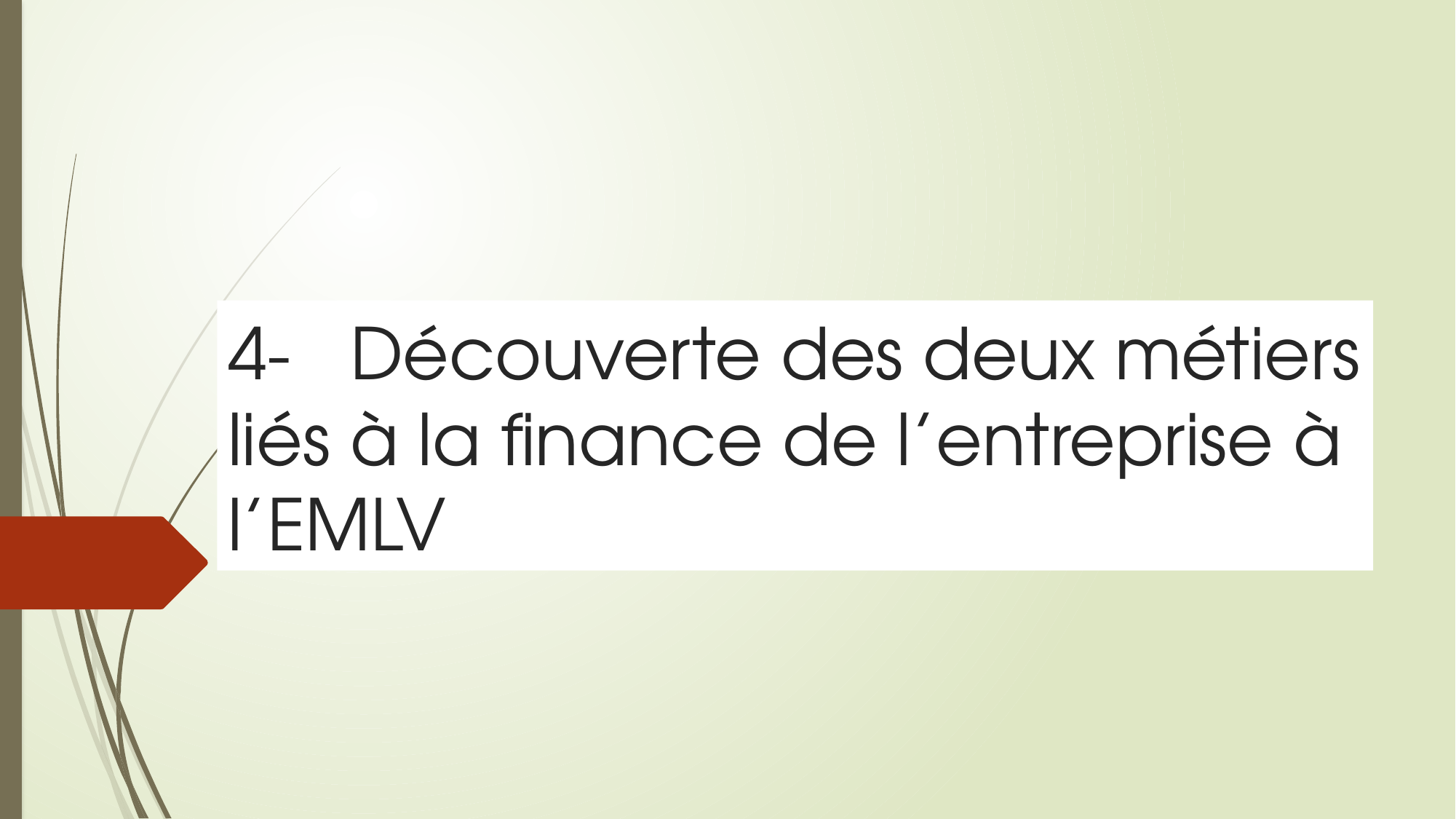

# 4-   Découverte des deux métiers liés à la finance de l’entreprise à l’EMLV